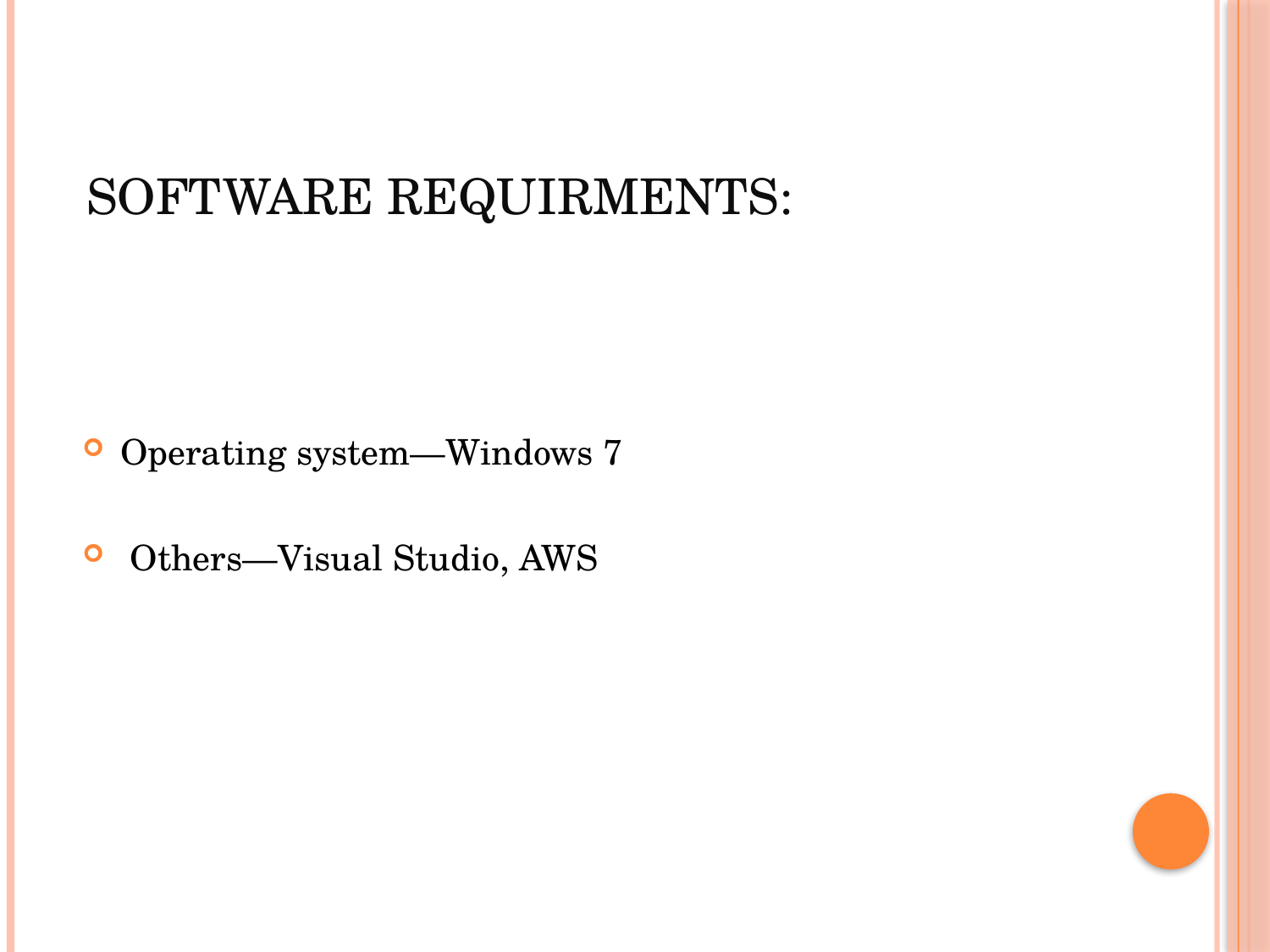

# SOFTWARE REQUIRMENTS:

Operating system—Windows 7

 Others—Visual Studio, AWS